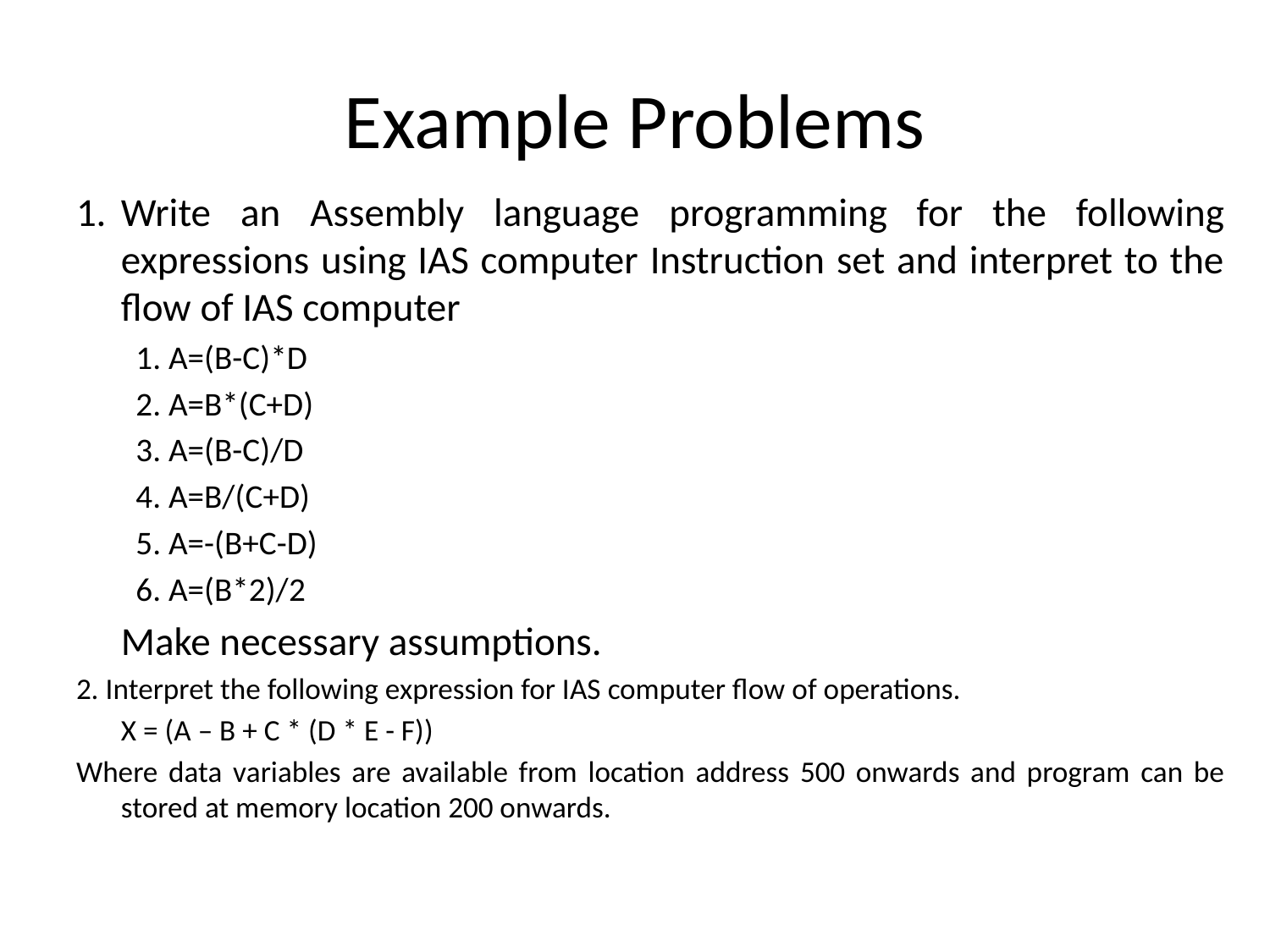

Example Problems
1.	Write an Assembly language programming for the following expressions using IAS computer Instruction set and interpret to the flow of IAS computer
1. A=(B-C)*D
2. A=B*(C+D)
3. A=(B-C)/D
4. A=B/(C+D)
5. A=-(B+C-D)
6. A=(B*2)/2
	Make necessary assumptions.
2. Interpret the following expression for IAS computer flow of operations.
			X = (A – B + C * (D * E - F))
Where data variables are available from location address 500 onwards and program can be stored at memory location 200 onwards.